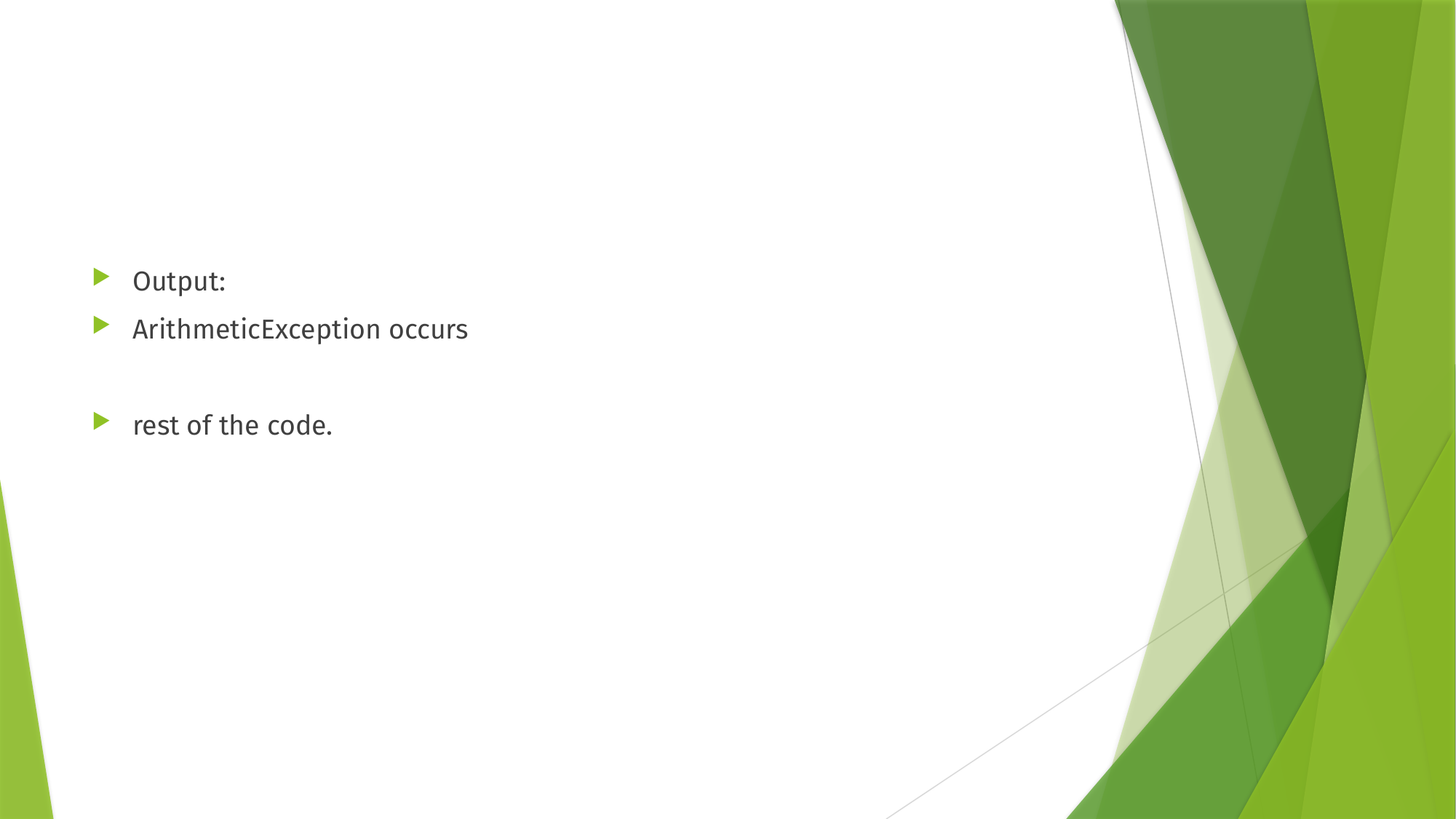

#
Output:
ArithmeticException occurs

rest of the code.